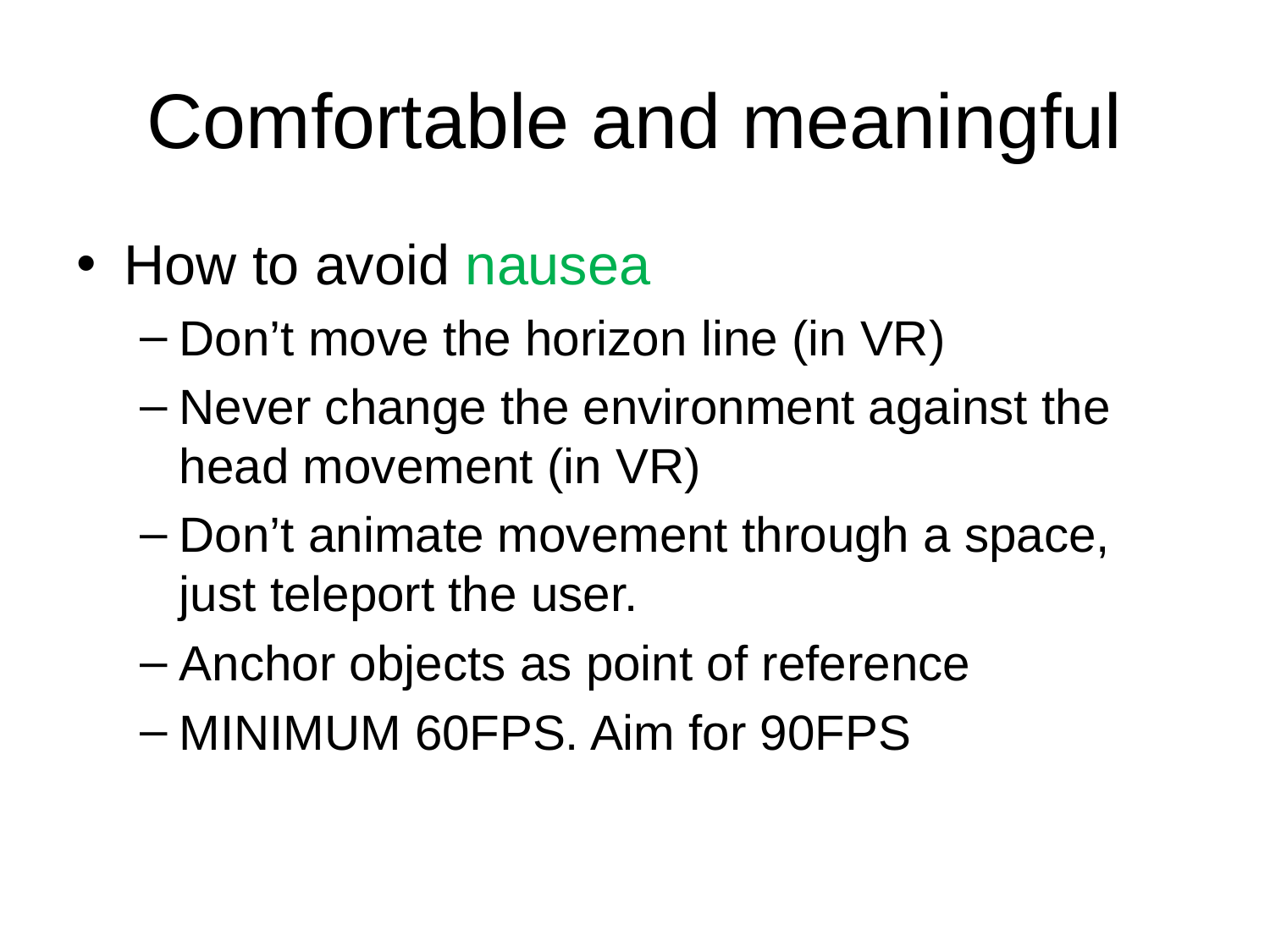

# Comfortable and meaningful
How to avoid nausea
Don’t move the horizon line (in VR)
Never change the environment against the head movement (in VR)
Don’t animate movement through a space, just teleport the user.
Anchor objects as point of reference
MINIMUM 60FPS. Aim for 90FPS